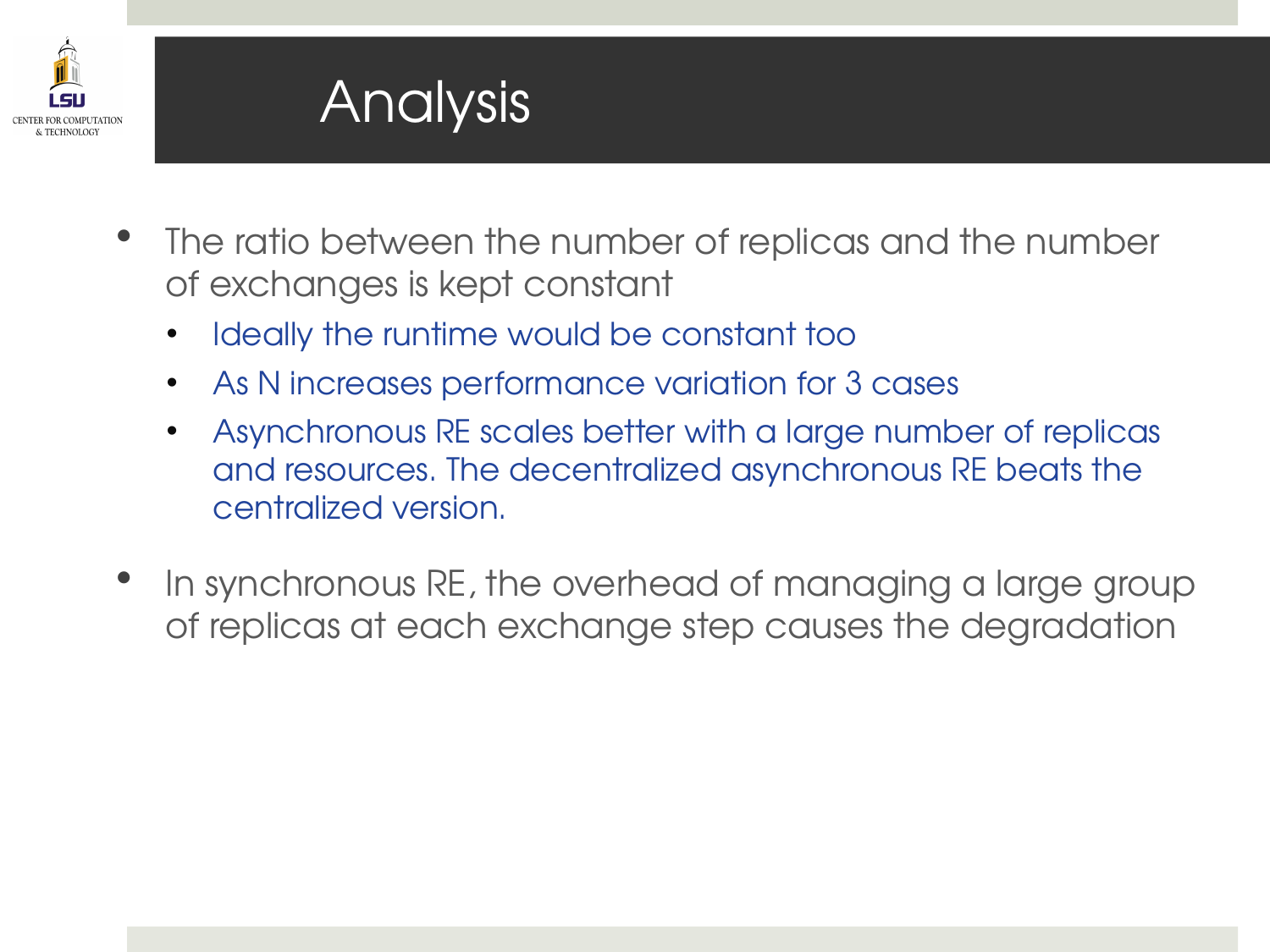

# Analysis
The ratio between the number of replicas and the number of exchanges is kept constant
Ideally the runtime would be constant too
As N increases performance variation for 3 cases
Asynchronous RE scales better with a large number of replicas and resources. The decentralized asynchronous RE beats the centralized version.
In synchronous RE, the overhead of managing a large group of replicas at each exchange step causes the degradation